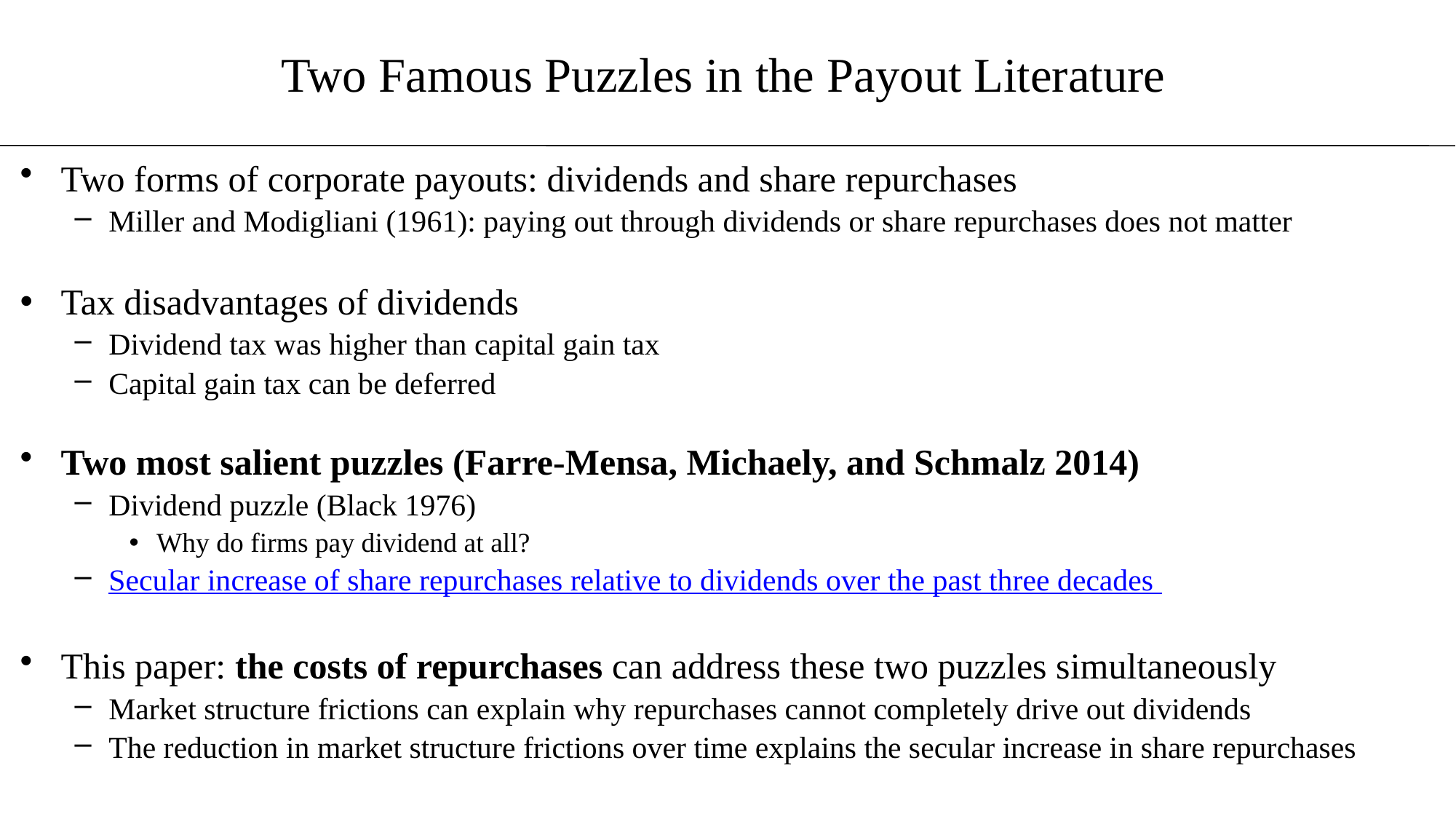

# Two Famous Puzzles in the Payout Literature
Two forms of corporate payouts: dividends and share repurchases
Miller and Modigliani (1961): paying out through dividends or share repurchases does not matter

Tax disadvantages of dividends
Dividend tax was higher than capital gain tax
Capital gain tax can be deferred

Two most salient puzzles (Farre-Mensa, Michaely, and Schmalz 2014)
Dividend puzzle (Black 1976)
Why do firms pay dividend at all?
Secular increase of share repurchases relative to dividends over the past three decades

This paper: the costs of repurchases can address these two puzzles simultaneously
Market structure frictions can explain why repurchases cannot completely drive out dividends
The reduction in market structure frictions over time explains the secular increase in share repurchases